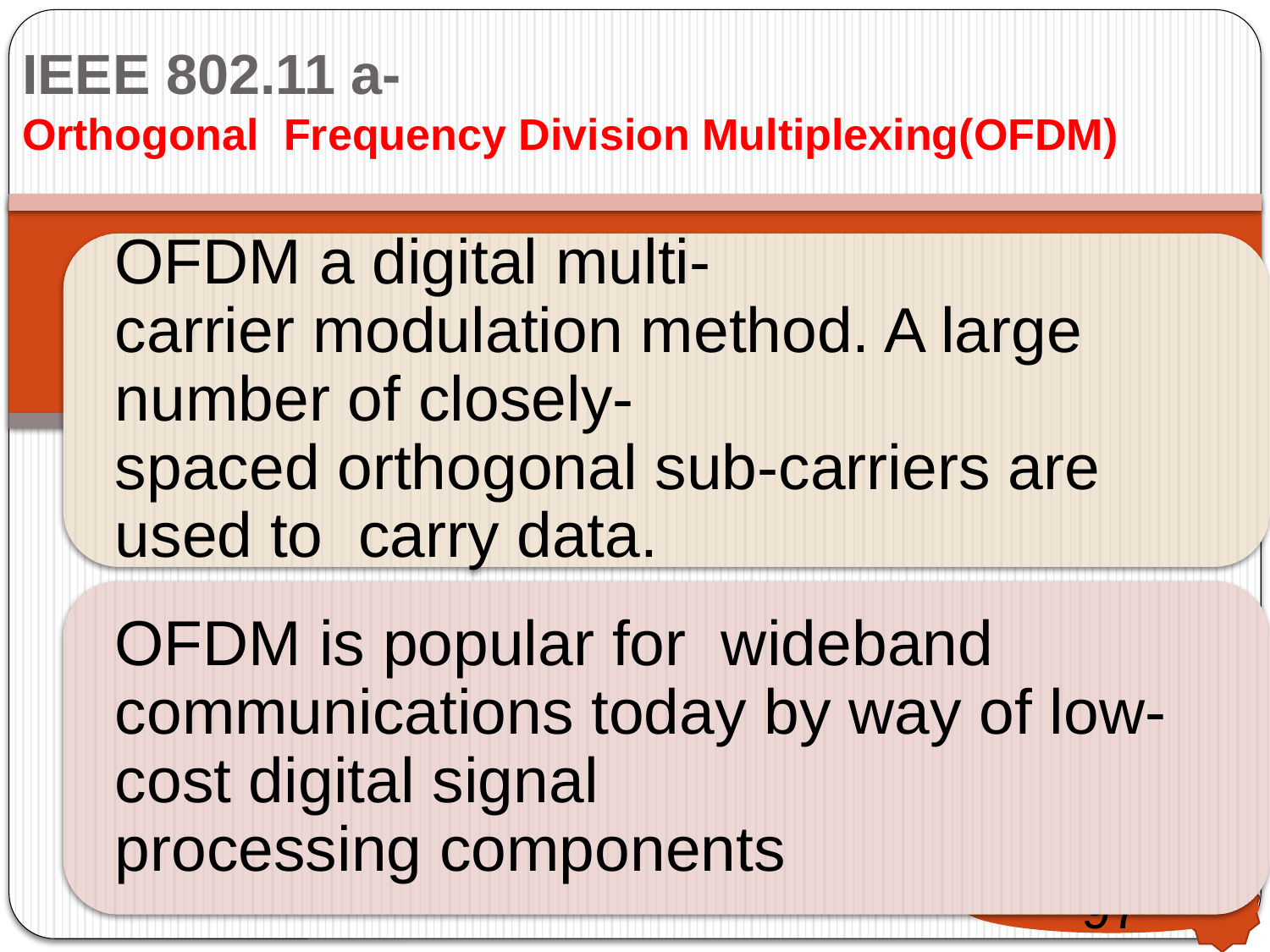

IEEE 802.11 a-
Orthogonal  Frequency Division Multiplexing(OFDM)

OFDM a digital multi-carrier modulation method. A large number of closely-spaced orthogonal sub-carriers are used to  carry data.
OFDM is popular for  wideband communications today by way of low-cost digital signal processing components

97